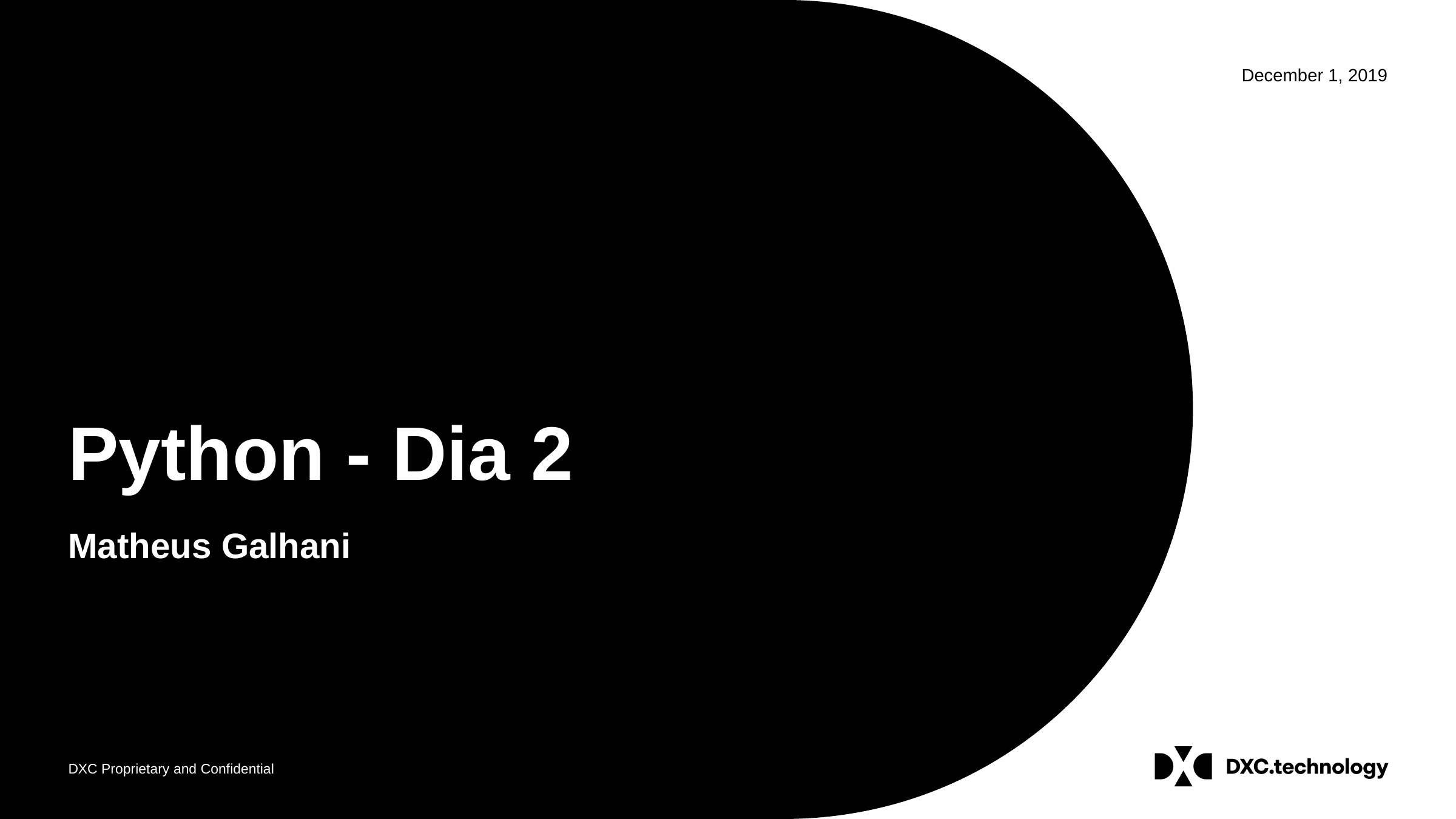

# Python - Dia 2
Matheus Galhani